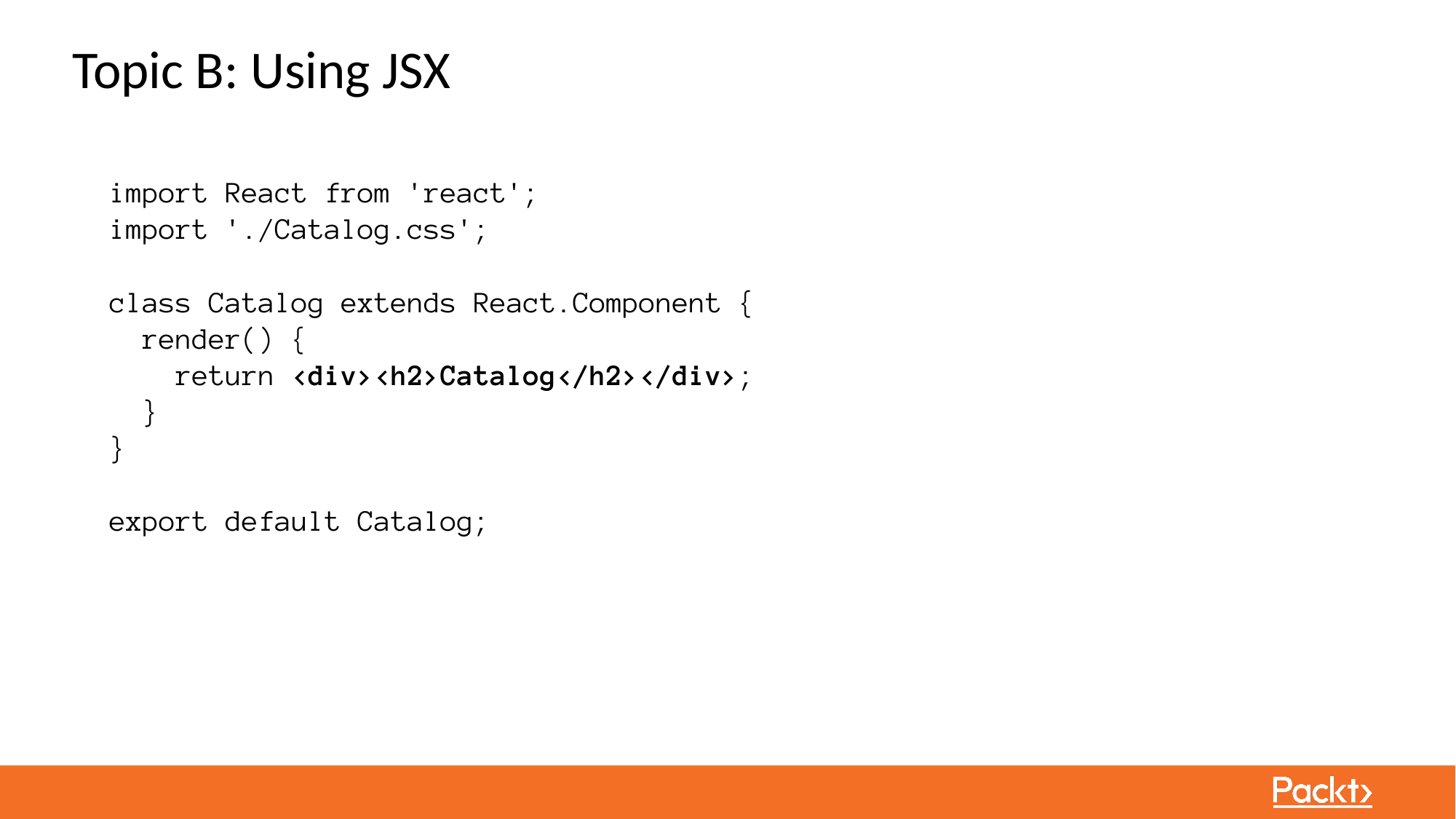

Topic B: Using JSX
import React from 'react';
import './Catalog.css';

class Catalog extends React.Component {
  render() {
    return <div><h2>Catalog</h2></div>;
  }
}

export default Catalog;